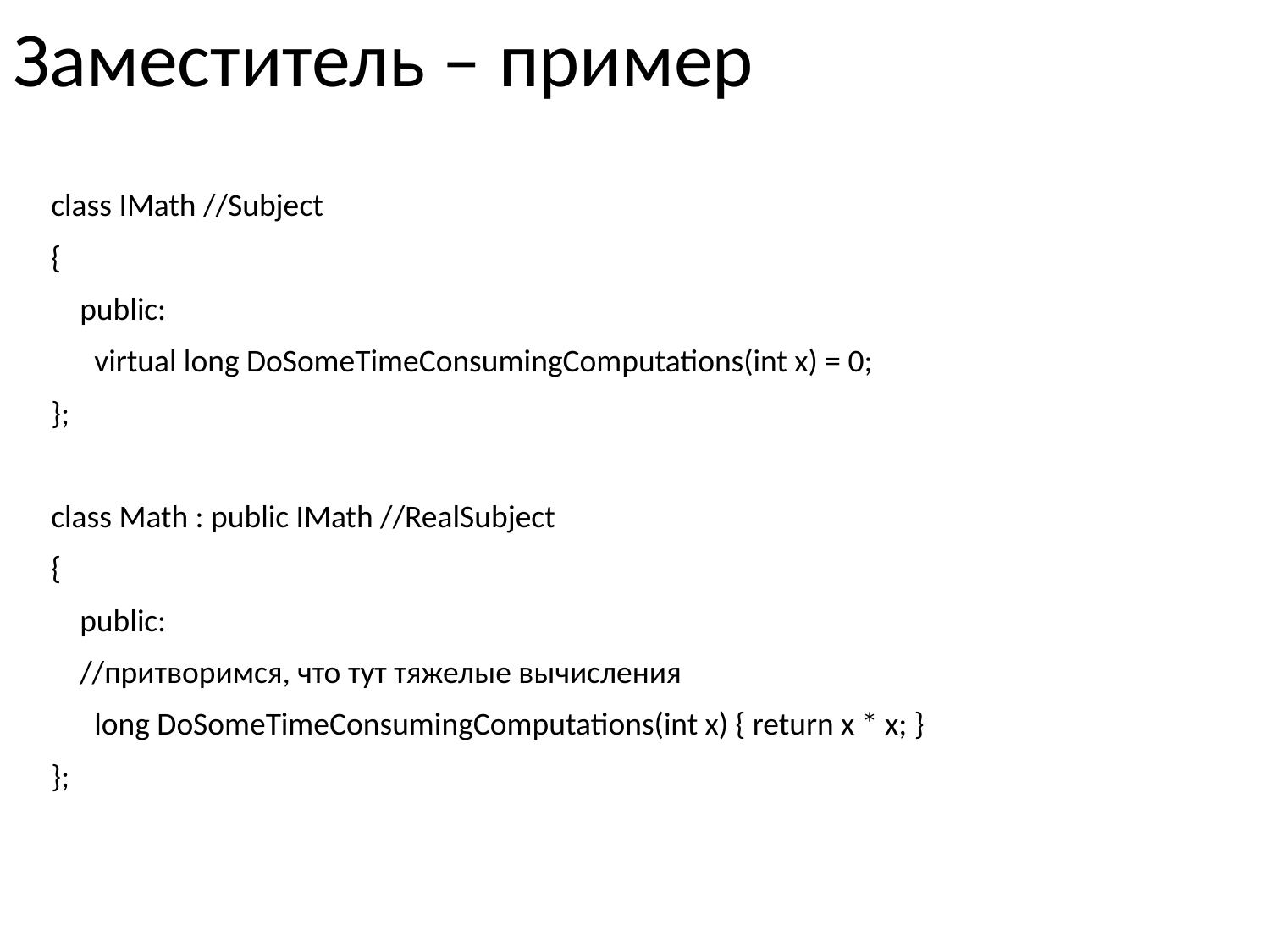

# Заместитель – пример
class IMath //Subject
{
    public:
      virtual long DoSomeTimeConsumingComputations(int x) = 0;
};

class Math : public IMath //RealSubject
{
    public:
    //притворимся, что тут тяжелые вычисления
      long DoSomeTimeConsumingComputations(int x) { return x * x; }
};